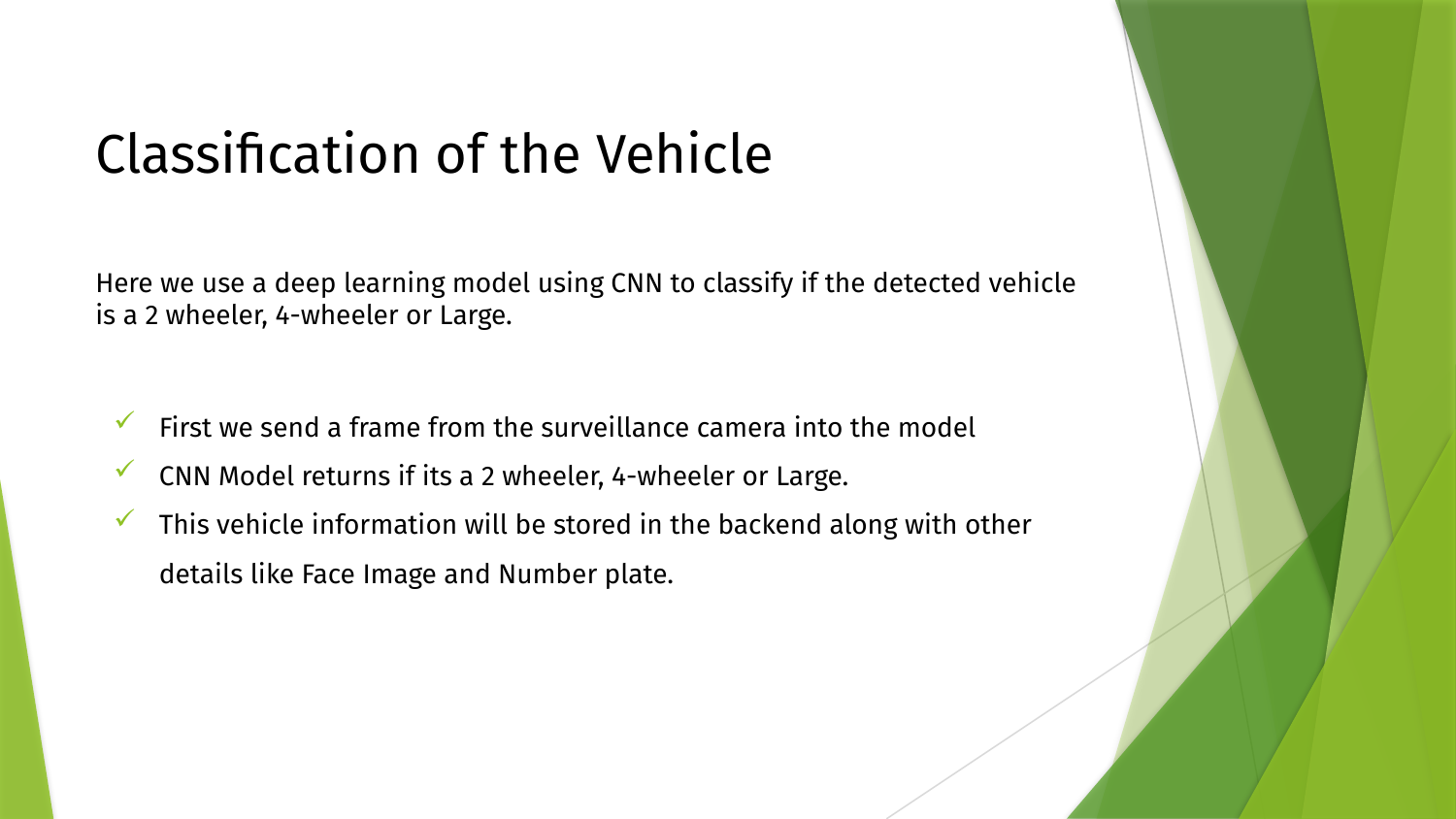

# Classification of the Vehicle
Here we use a deep learning model using CNN to classify if the detected vehicle is a 2 wheeler, 4-wheeler or Large.

First we send a frame from the surveillance camera into the model
CNN Model returns if its a 2 wheeler, 4-wheeler or Large.
This vehicle information will be stored in the backend along with other details like Face Image and Number plate.